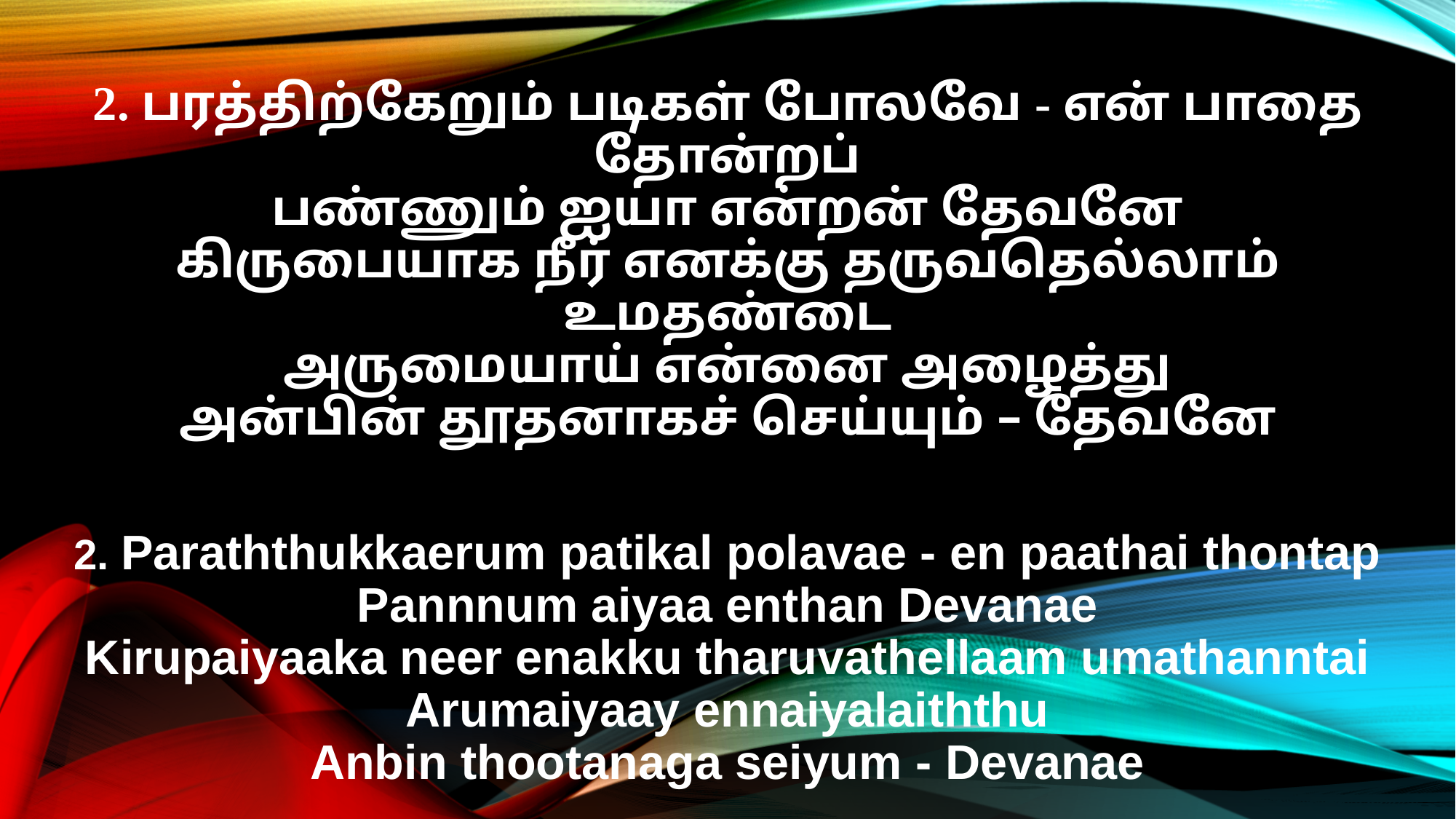

2. பரத்திற்கேறும் படிகள் போலவே - என் பாதை தோன்றப்
பண்ணும் ஐயா என்றன் தேவனே
கிருபையாக நீர் எனக்கு தருவதெல்லாம் உமதண்டை
அருமையாய் என்னை அழைத்து
அன்பின் தூதனாகச் செய்யும் – தேவனே

2. Paraththukkaerum patikal polavae - en paathai thontap
Pannnum aiyaa enthan Devanae
Kirupaiyaaka neer enakku tharuvathellaam umathanntai
Arumaiyaay ennaiyalaiththu
Anbin thootanaga seiyum - Devanae